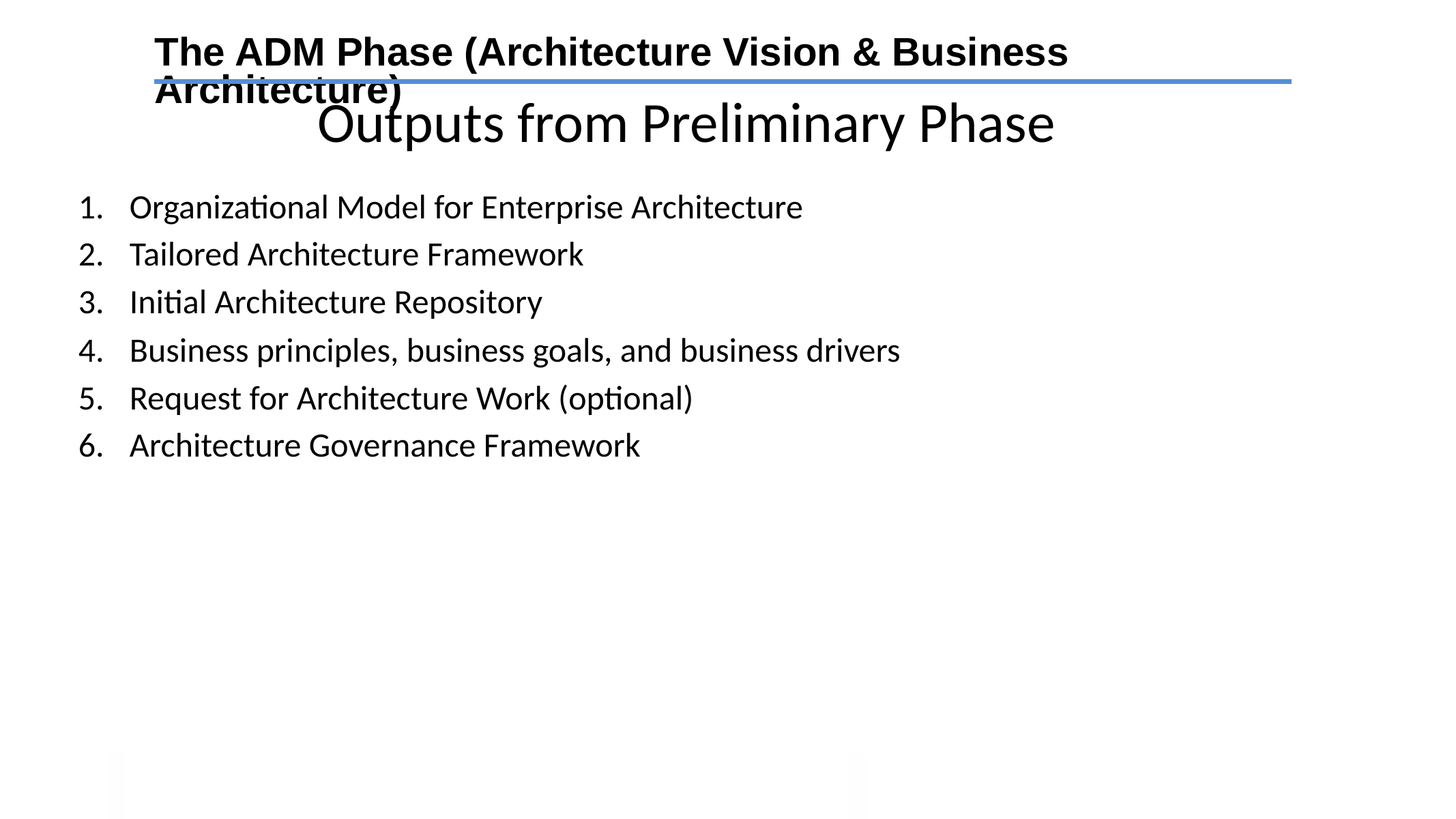

The ADM Phase (Architecture Vision & Business Architecture)
# Outputs from Preliminary Phase

Organizational Model for Enterprise Architecture
Tailored Architecture Framework
Initial Architecture Repository
Business principles, business goals, and business drivers
Request for Architecture Work (optional)
Architecture Governance Framework
TEXT
TEXT